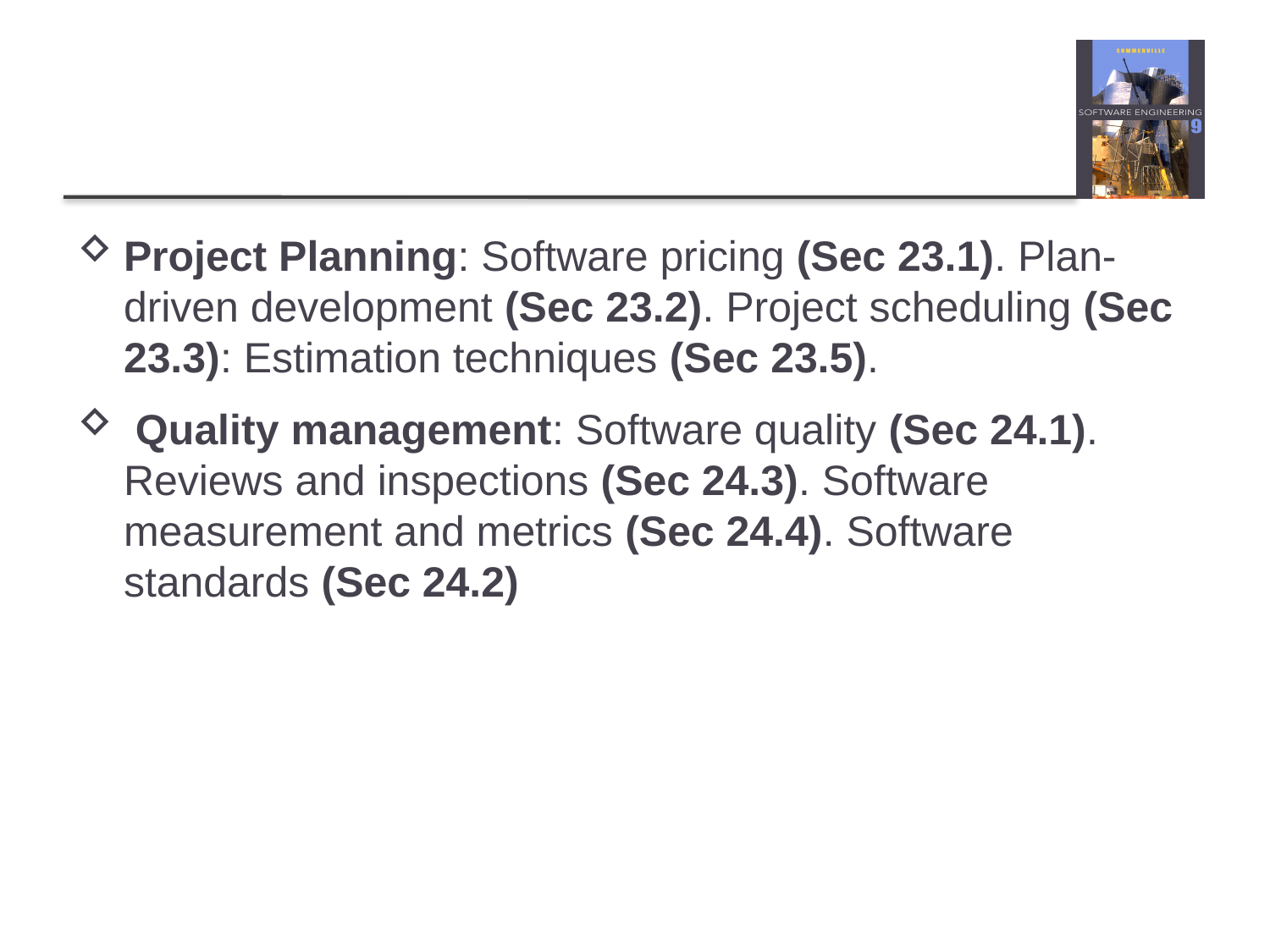

#
Project Planning: Software pricing (Sec 23.1). Plan-driven development (Sec 23.2). Project scheduling (Sec 23.3): Estimation techniques (Sec 23.5).
 Quality management: Software quality (Sec 24.1). Reviews and inspections (Sec 24.3). Software measurement and metrics (Sec 24.4). Software standards (Sec 24.2)